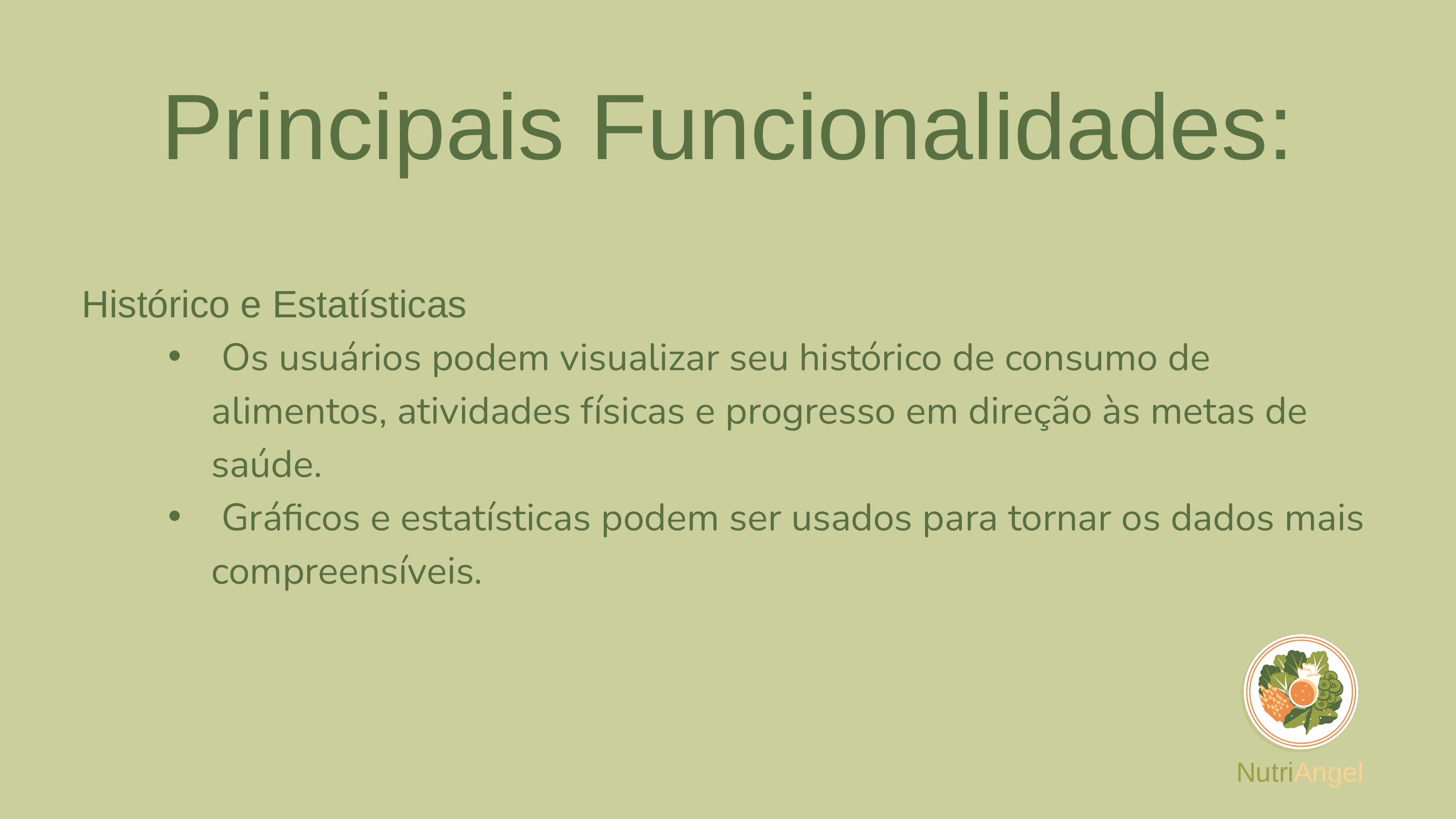

Principais Funcionalidades:
Histórico e Estatísticas
 Os usuários podem visualizar seu histórico de consumo de alimentos, atividades físicas e progresso em direção às metas de saúde.
 Gráficos e estatísticas podem ser usados para tornar os dados mais compreensíveis.

NutriAngel